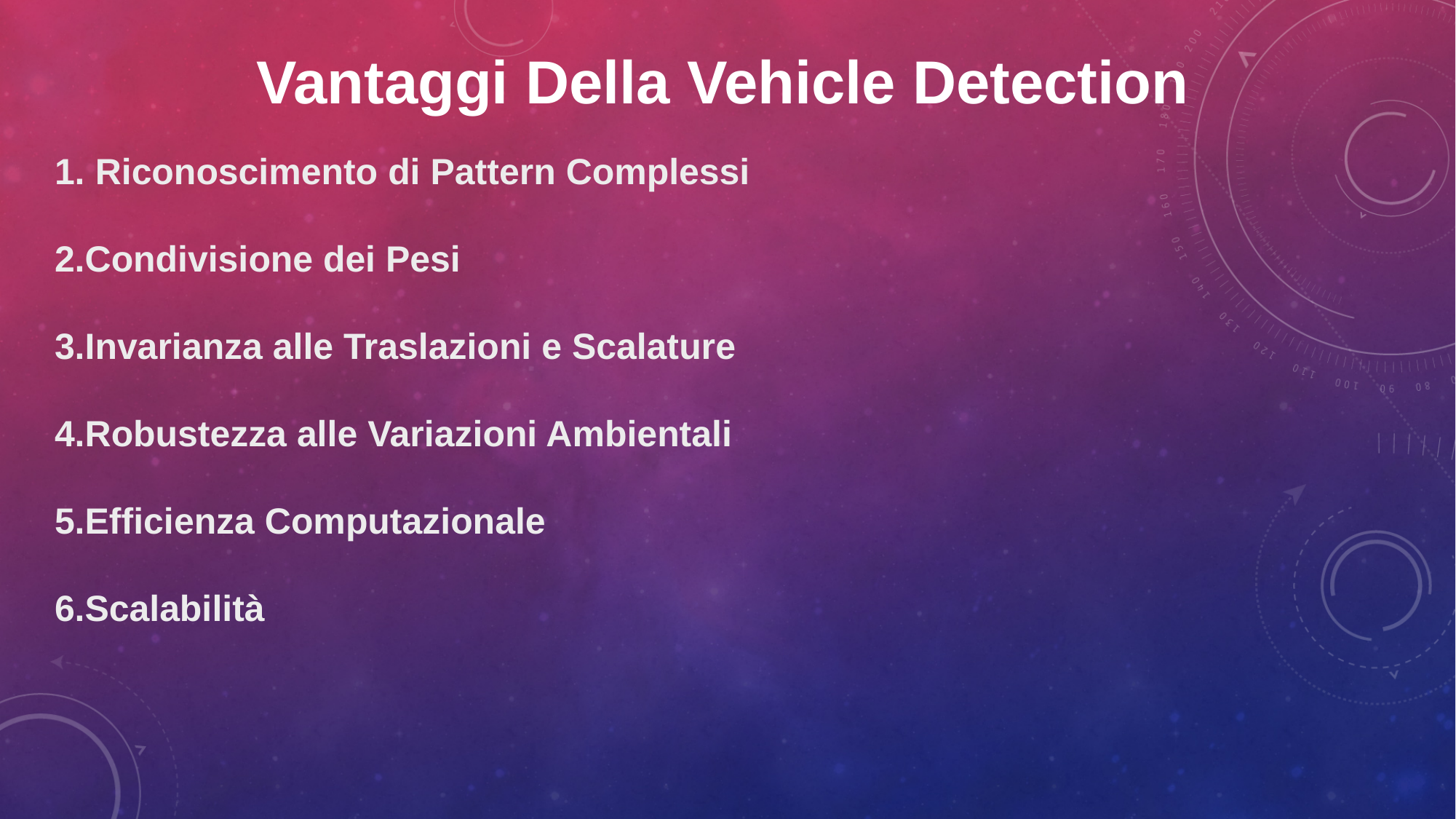

Vantaggi Della Vehicle Detection

 Riconoscimento di Pattern Complessi

Condivisione dei Pesi

Invarianza alle Traslazioni e Scalature

Robustezza alle Variazioni Ambientali

Efficienza Computazionale

Scalabilità